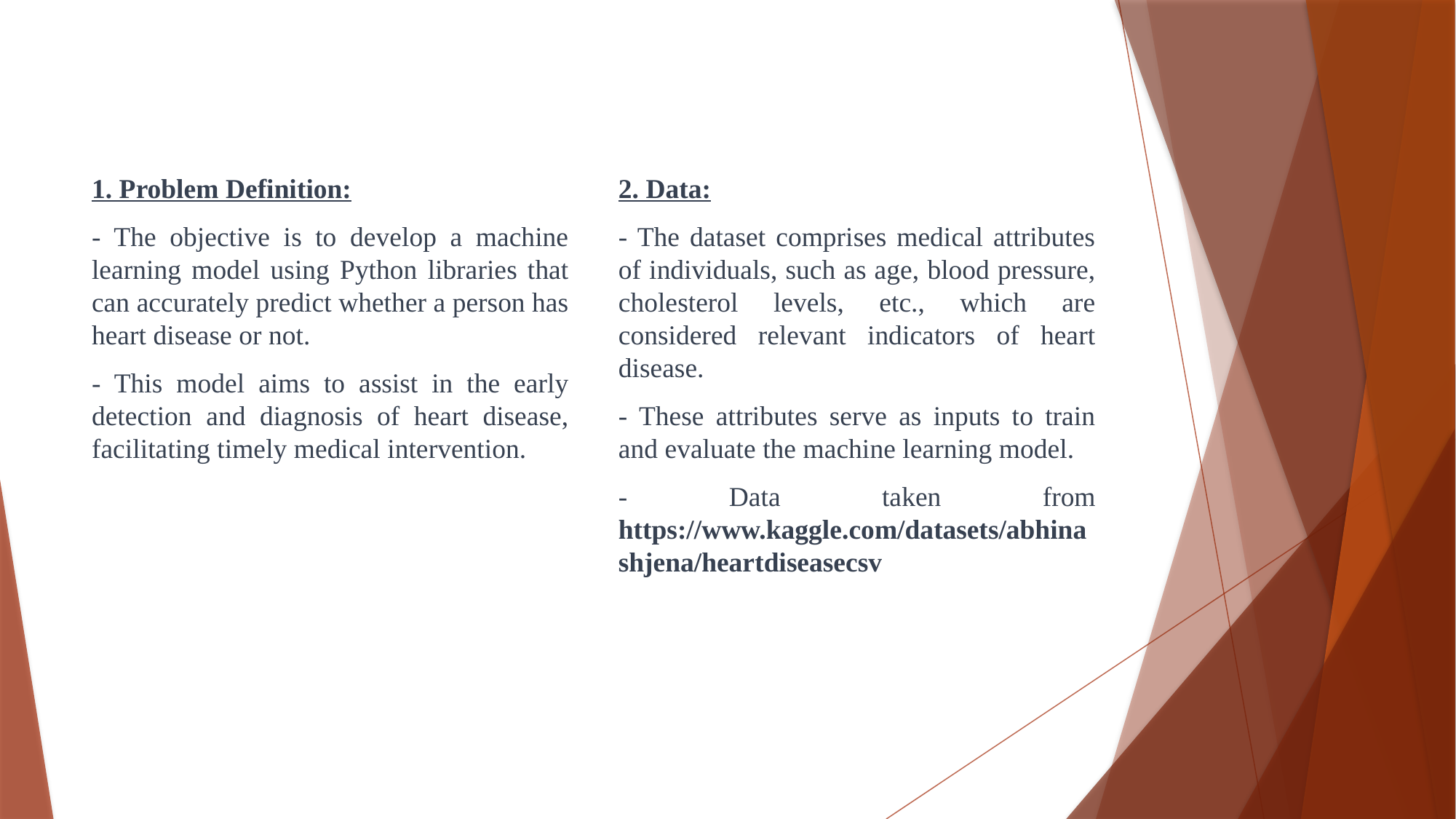

1. Problem Definition:
- The objective is to develop a machine learning model using Python libraries that can accurately predict whether a person has heart disease or not.
- This model aims to assist in the early detection and diagnosis of heart disease, facilitating timely medical intervention.

2. Data:
- The dataset comprises medical attributes of individuals, such as age, blood pressure, cholesterol levels, etc., which are considered relevant indicators of heart disease.
- These attributes serve as inputs to train and evaluate the machine learning model.
- Data taken from https://www.kaggle.com/datasets/abhinashjena/heartdiseasecsv